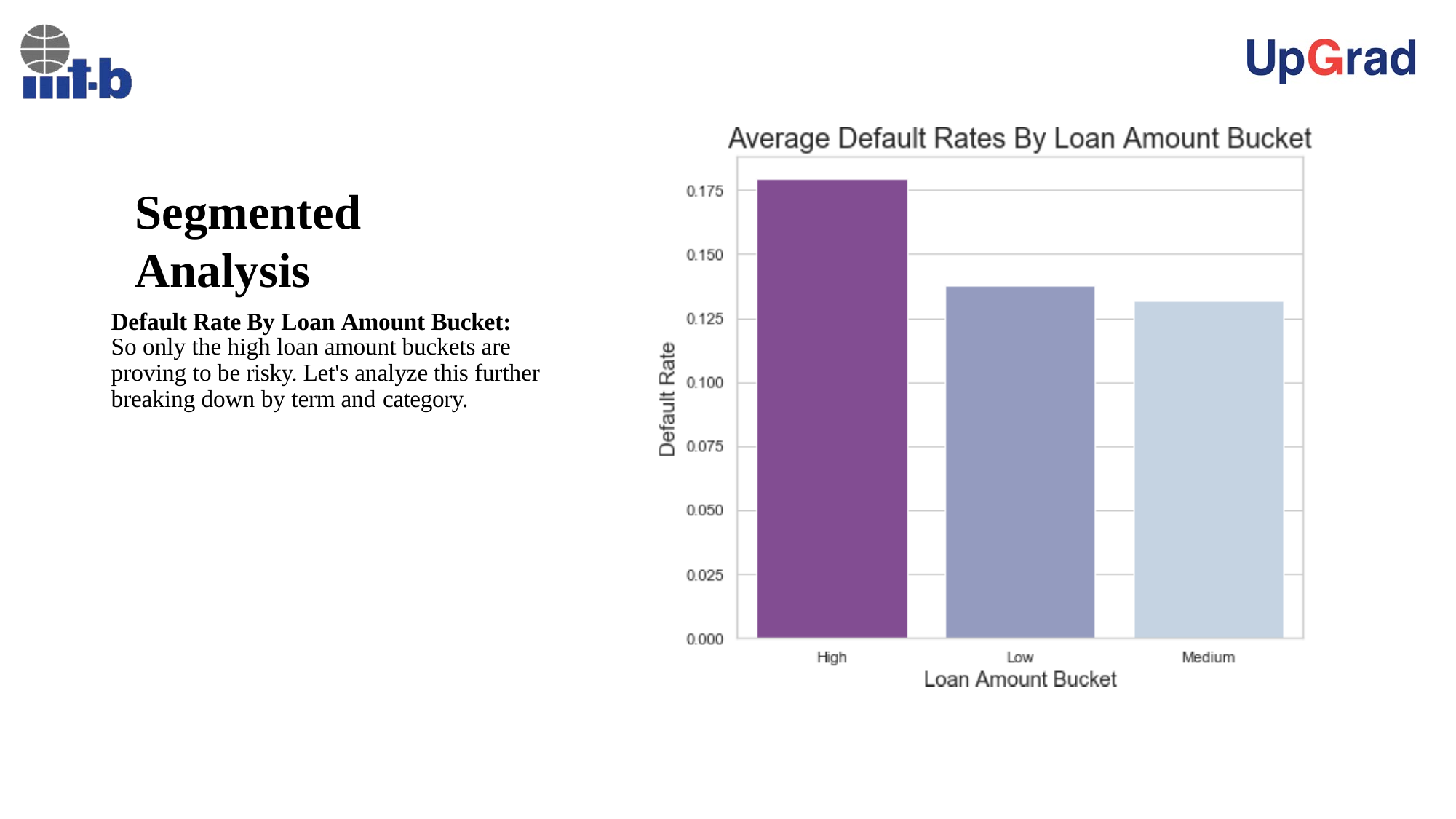

Segmented Analysis
Default Rate By Loan Amount Bucket:
So only the high loan amount buckets are  proving to be risky. Let's analyze this further  breaking down by term and category.